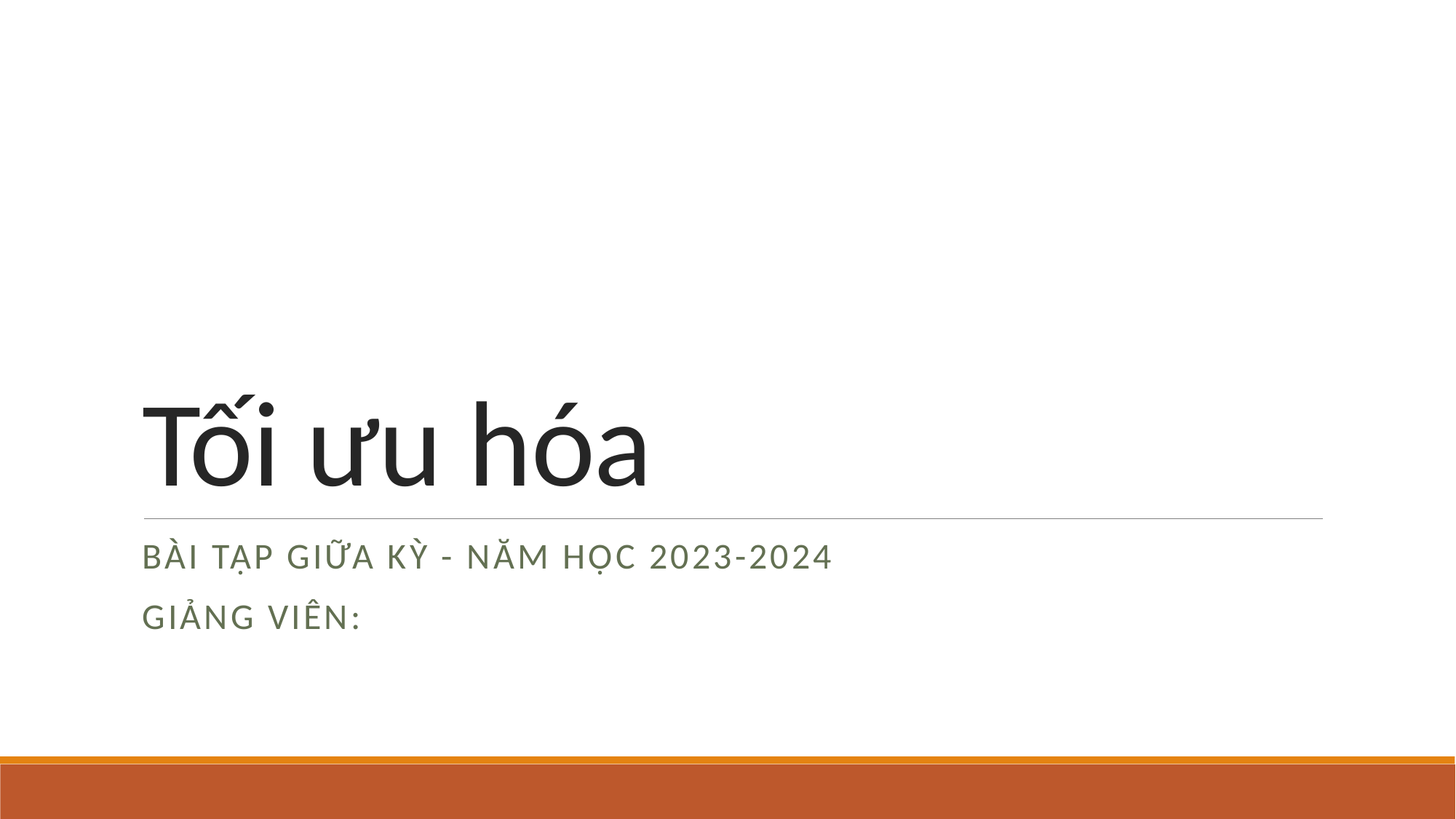

# Tối ưu hóa
Bài tập giữa kỳ - năm học 2023-2024
Giảng viên: